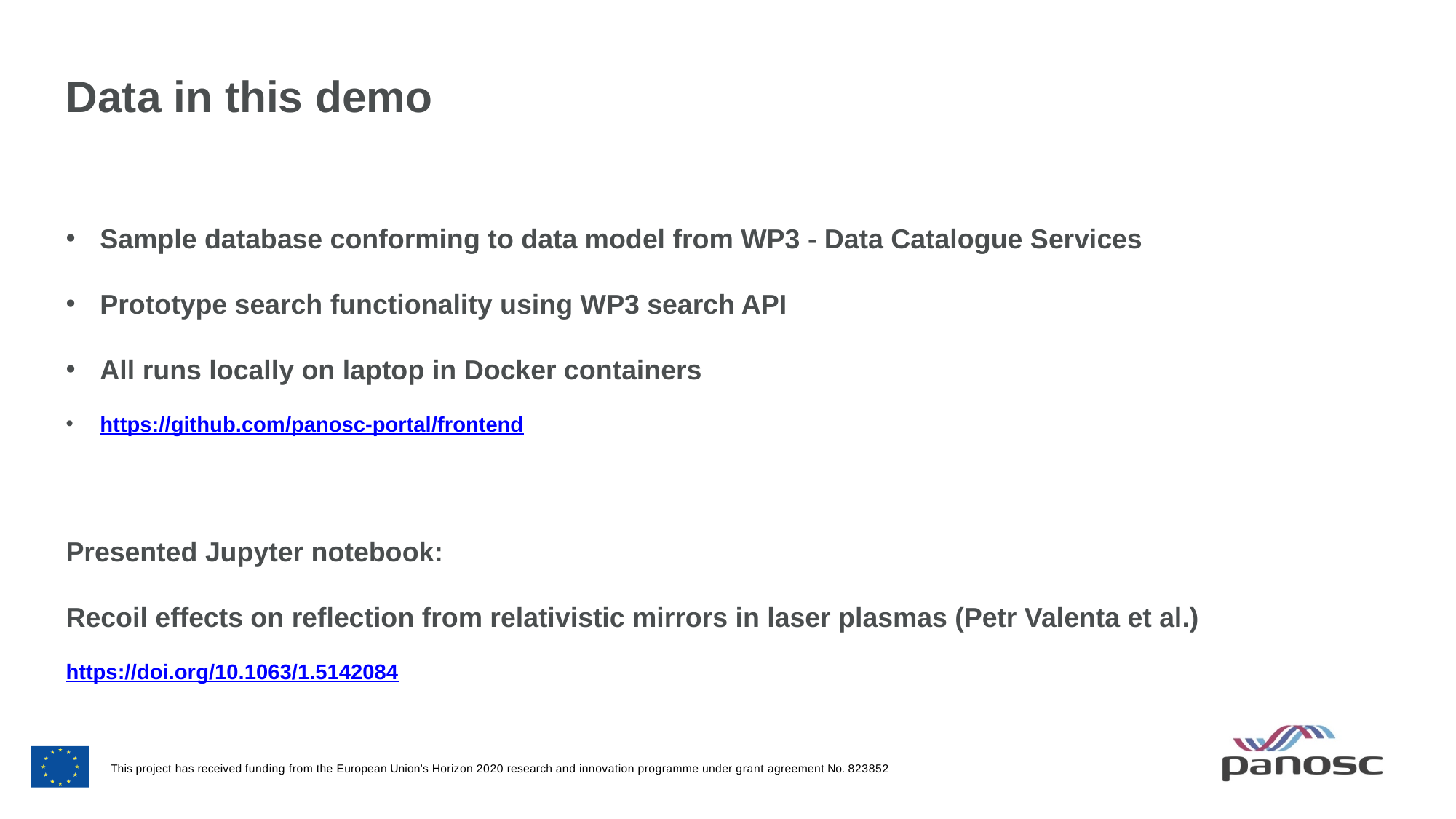

Data in this demo
Sample database conforming to data model from WP3 - Data Catalogue Services
Prototype search functionality using WP3 search API
All runs locally on laptop in Docker containers
https://github.com/panosc-portal/frontend

Presented Jupyter notebook:
Recoil effects on reflection from relativistic mirrors in laser plasmas (Petr Valenta et al.)
https://doi.org/10.1063/1.5142084